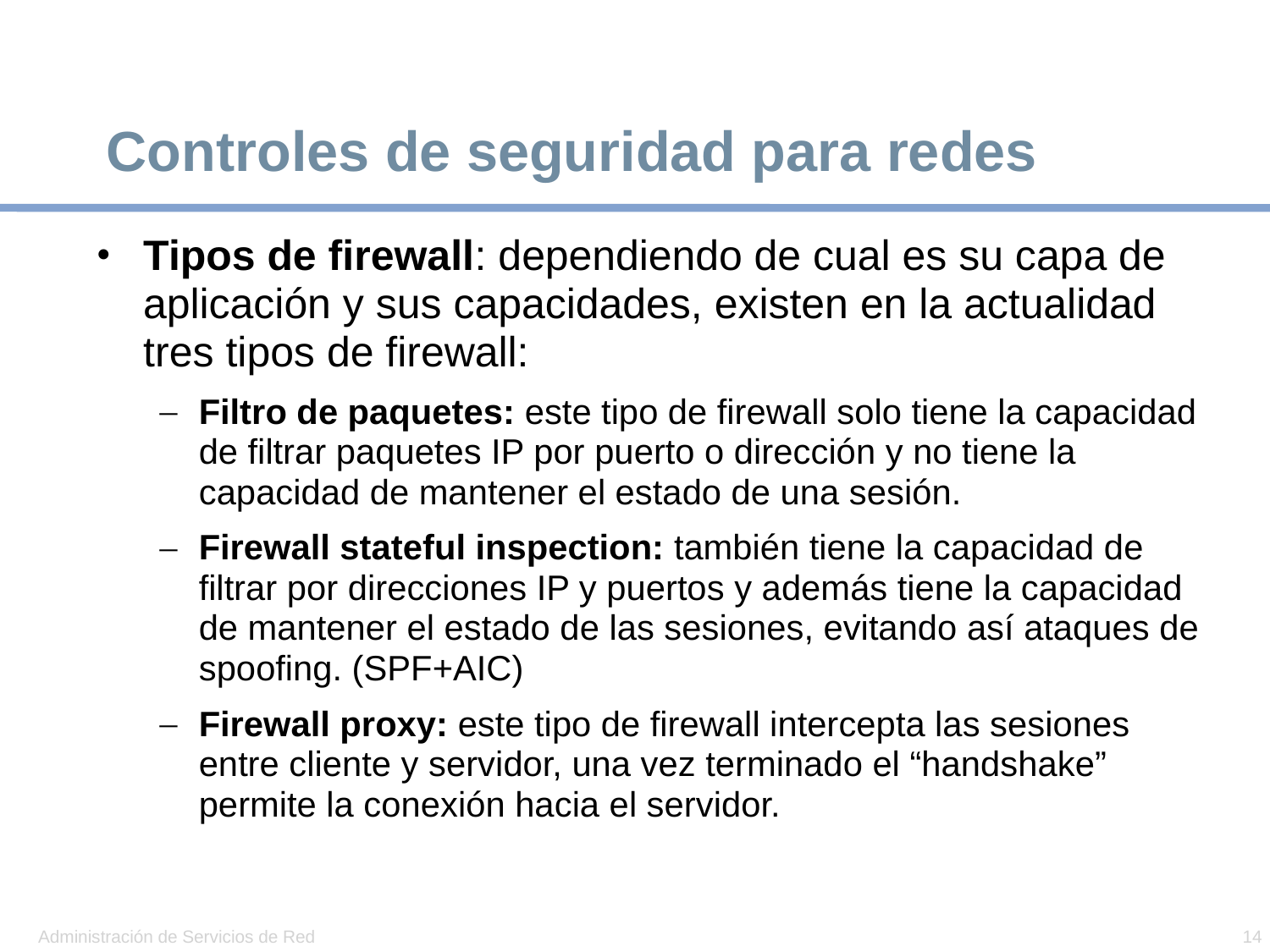

# Controles de seguridad para redes
Tipos de firewall: dependiendo de cual es su capa de aplicación y sus capacidades, existen en la actualidad tres tipos de firewall:
Filtro de paquetes: este tipo de firewall solo tiene la capacidad de filtrar paquetes IP por puerto o dirección y no tiene la capacidad de mantener el estado de una sesión.
Firewall stateful inspection: también tiene la capacidad de filtrar por direcciones IP y puertos y además tiene la capacidad de mantener el estado de las sesiones, evitando así ataques de spoofing. (SPF+AIC)
Firewall proxy: este tipo de firewall intercepta las sesiones entre cliente y servidor, una vez terminado el “handshake” permite la conexión hacia el servidor.